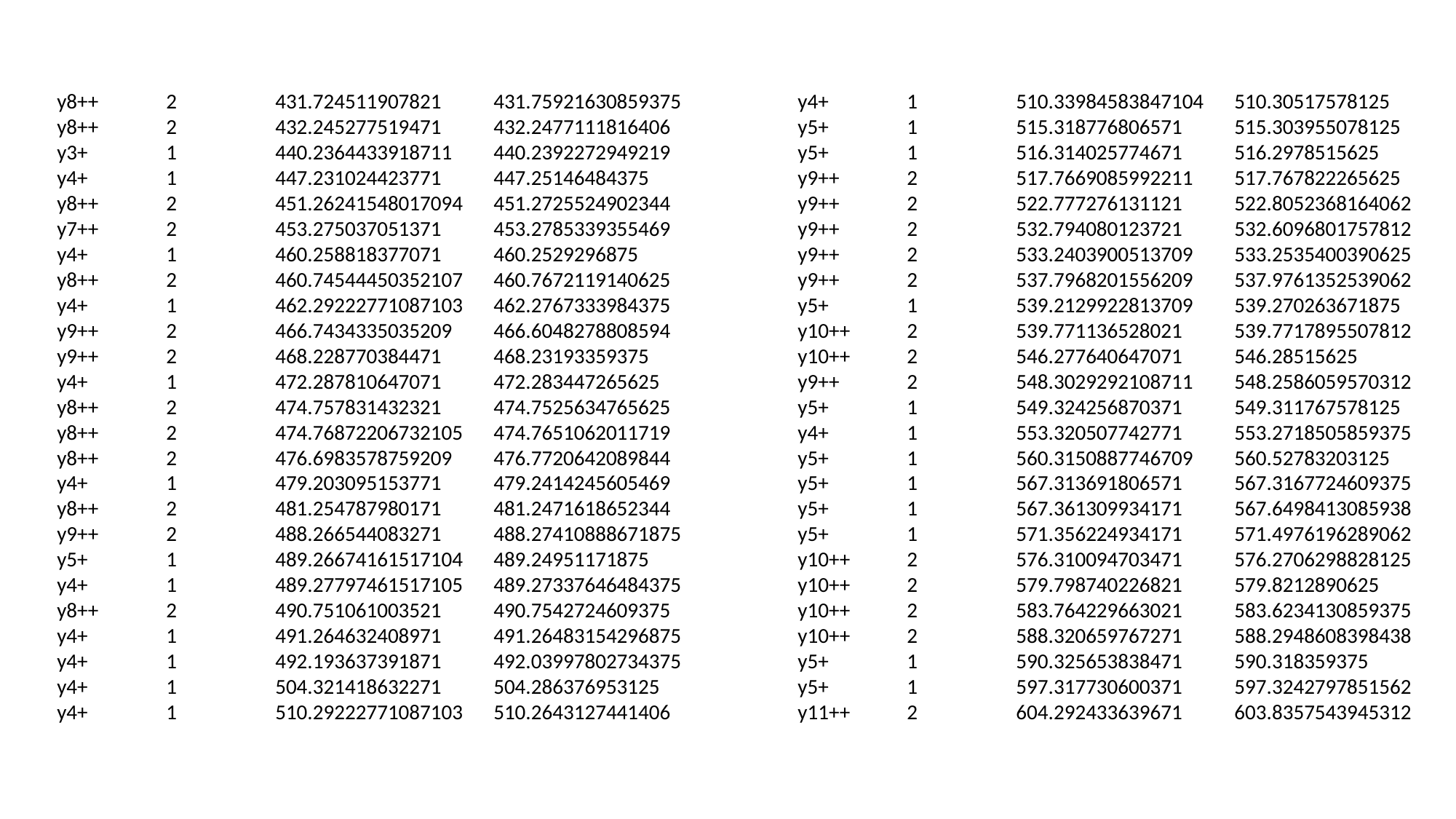

y8++	2	431.724511907821	431.75921630859375
y8++	2	432.245277519471	432.2477111816406
y3+	1	440.2364433918711	440.2392272949219
y4+	1	447.231024423771	447.25146484375
y8++	2	451.26241548017094	451.2725524902344
y7++	2	453.275037051371	453.2785339355469
y4+	1	460.258818377071	460.2529296875
y8++	2	460.74544450352107	460.7672119140625
y4+	1	462.29222771087103	462.2767333984375
y9++	2	466.7434335035209	466.6048278808594
y9++	2	468.228770384471	468.23193359375
y4+	1	472.287810647071	472.283447265625
y8++	2	474.757831432321	474.7525634765625
y8++	2	474.76872206732105	474.7651062011719
y8++	2	476.6983578759209	476.7720642089844
y4+	1	479.203095153771	479.2414245605469
y8++	2	481.254787980171	481.2471618652344
y9++	2	488.266544083271	488.27410888671875
y5+	1	489.26674161517104	489.24951171875
y4+	1	489.27797461517105	489.27337646484375
y8++	2	490.751061003521	490.7542724609375
y4+	1	491.264632408971	491.26483154296875
y4+	1	492.193637391871	492.03997802734375
y4+	1	504.321418632271	504.286376953125
y4+	1	510.29222771087103	510.2643127441406
y4+	1	510.33984583847104	510.30517578125
y5+	1	515.318776806571	515.303955078125
y5+	1	516.314025774671	516.2978515625
y9++	2	517.7669085992211	517.767822265625
y9++	2	522.777276131121	522.8052368164062
y9++	2	532.794080123721	532.6096801757812
y9++	2	533.2403900513709	533.2535400390625
y9++	2	537.7968201556209	537.9761352539062
y5+	1	539.2129922813709	539.270263671875
y10++	2	539.771136528021	539.7717895507812
y10++	2	546.277640647071	546.28515625
y9++	2	548.3029292108711	548.2586059570312
y5+	1	549.324256870371	549.311767578125
y4+	1	553.320507742771	553.2718505859375
y5+	1	560.3150887746709	560.52783203125
y5+	1	567.313691806571	567.3167724609375
y5+	1	567.361309934171	567.6498413085938
y5+	1	571.356224934171	571.4976196289062
y10++	2	576.310094703471	576.2706298828125
y10++	2	579.798740226821	579.8212890625
y10++	2	583.764229663021	583.6234130859375
y10++	2	588.320659767271	588.2948608398438
y5+	1	590.325653838471	590.318359375
y5+	1	597.317730600371	597.3242797851562
y11++	2	604.292433639671	603.8357543945312